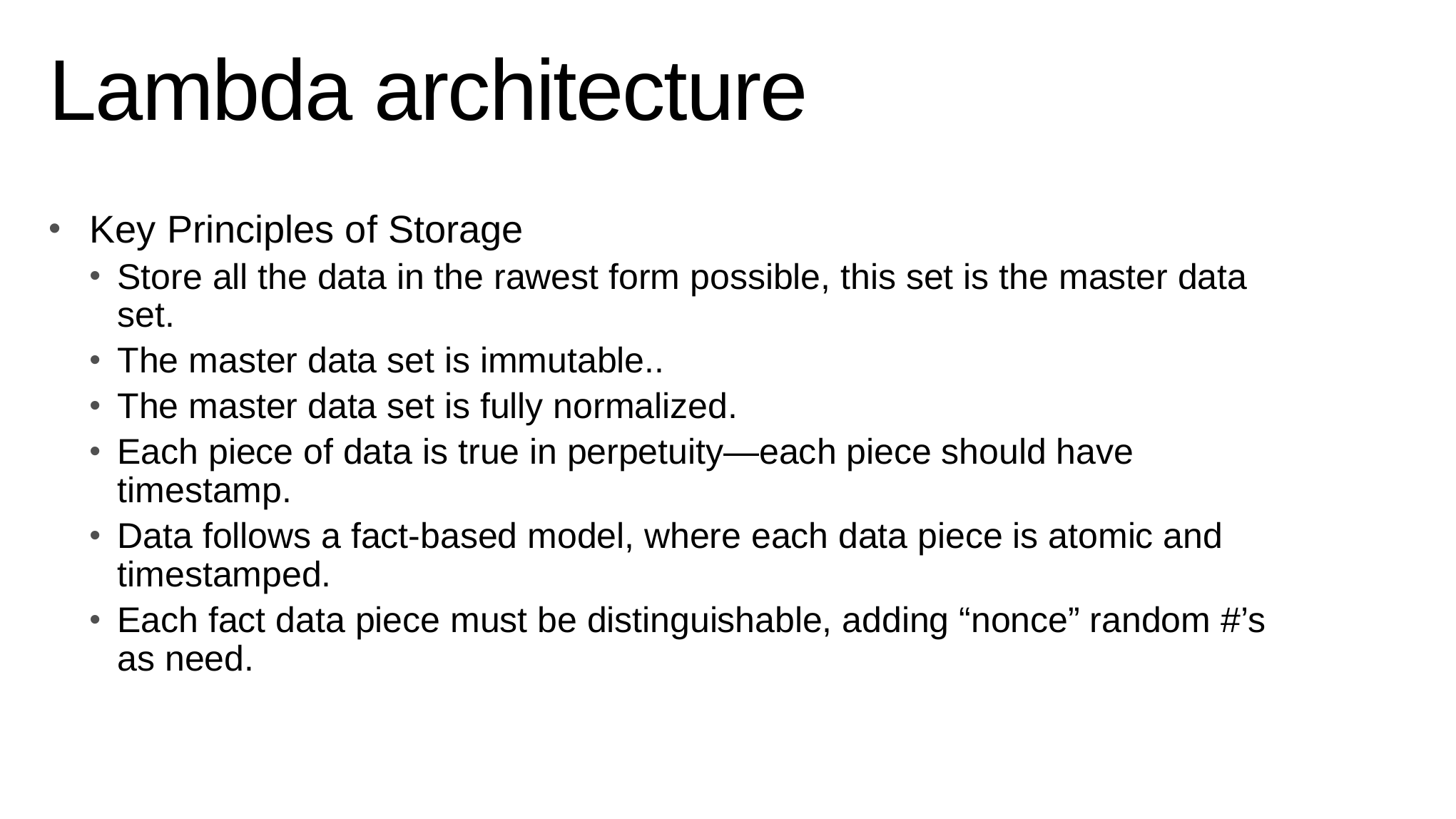

# Lambda architecture
Key Principles of Storage
Store all the data in the rawest form possible, this set is the master data set.
The master data set is immutable..
The master data set is fully normalized.
Each piece of data is true in perpetuity—each piece should have timestamp.
Data follows a fact-based model, where each data piece is atomic and timestamped.
Each fact data piece must be distinguishable, adding “nonce” random #’s as need.